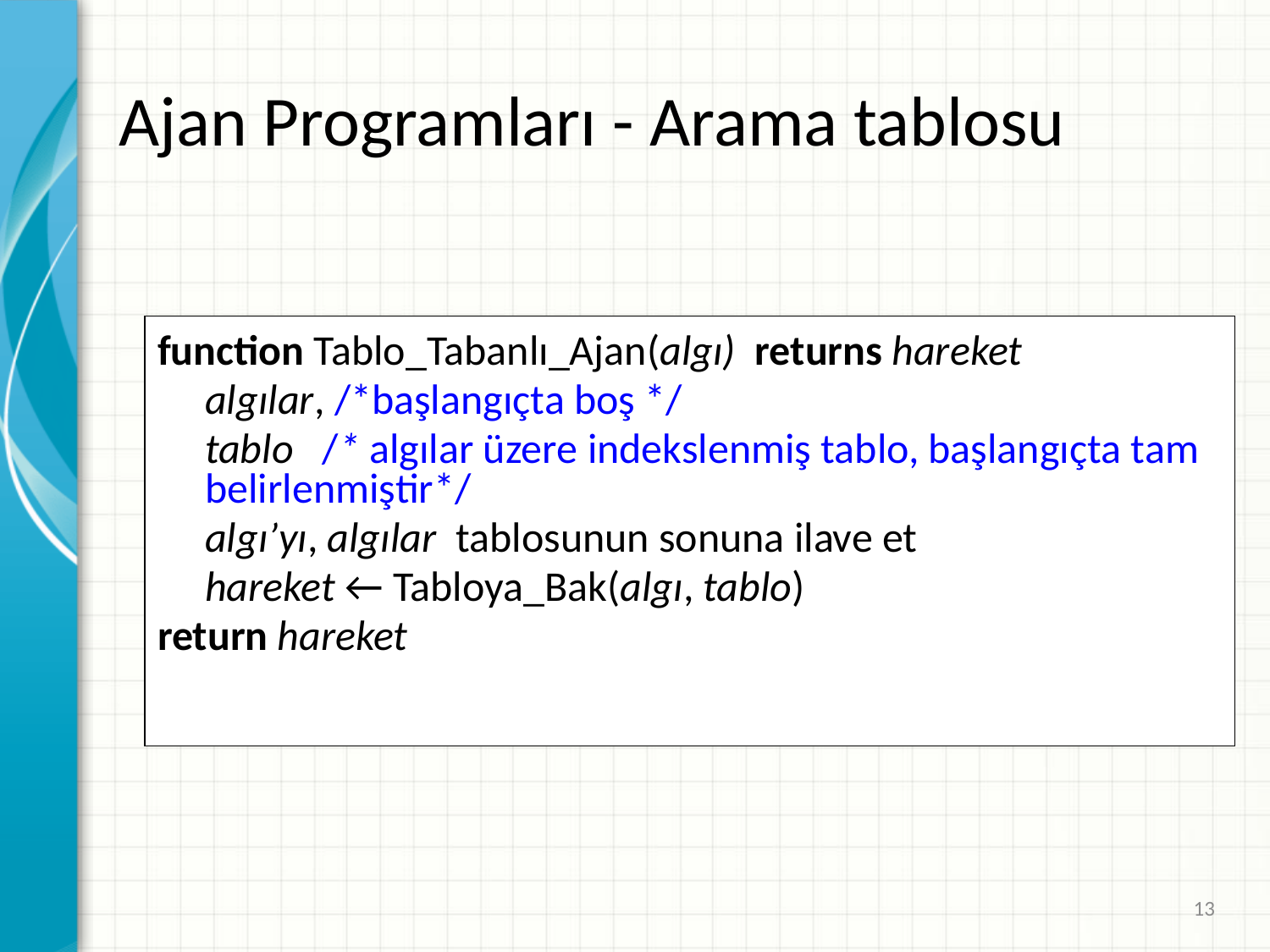

Ajan Programları - Arama tablosu

function Tablo_Tabanlı_Ajan(algı)  returns hareket
	algılar, /*başlangıçta boş */
	tablo   /* algılar üzere indekslenmiş tablo, başlangıçta tam belirlenmiştir*/
	algı’yı, algılar  tablosunun sonuna ilave et
	hareket ← Tabloya_Bak(algı, tablo)
return hareket
13